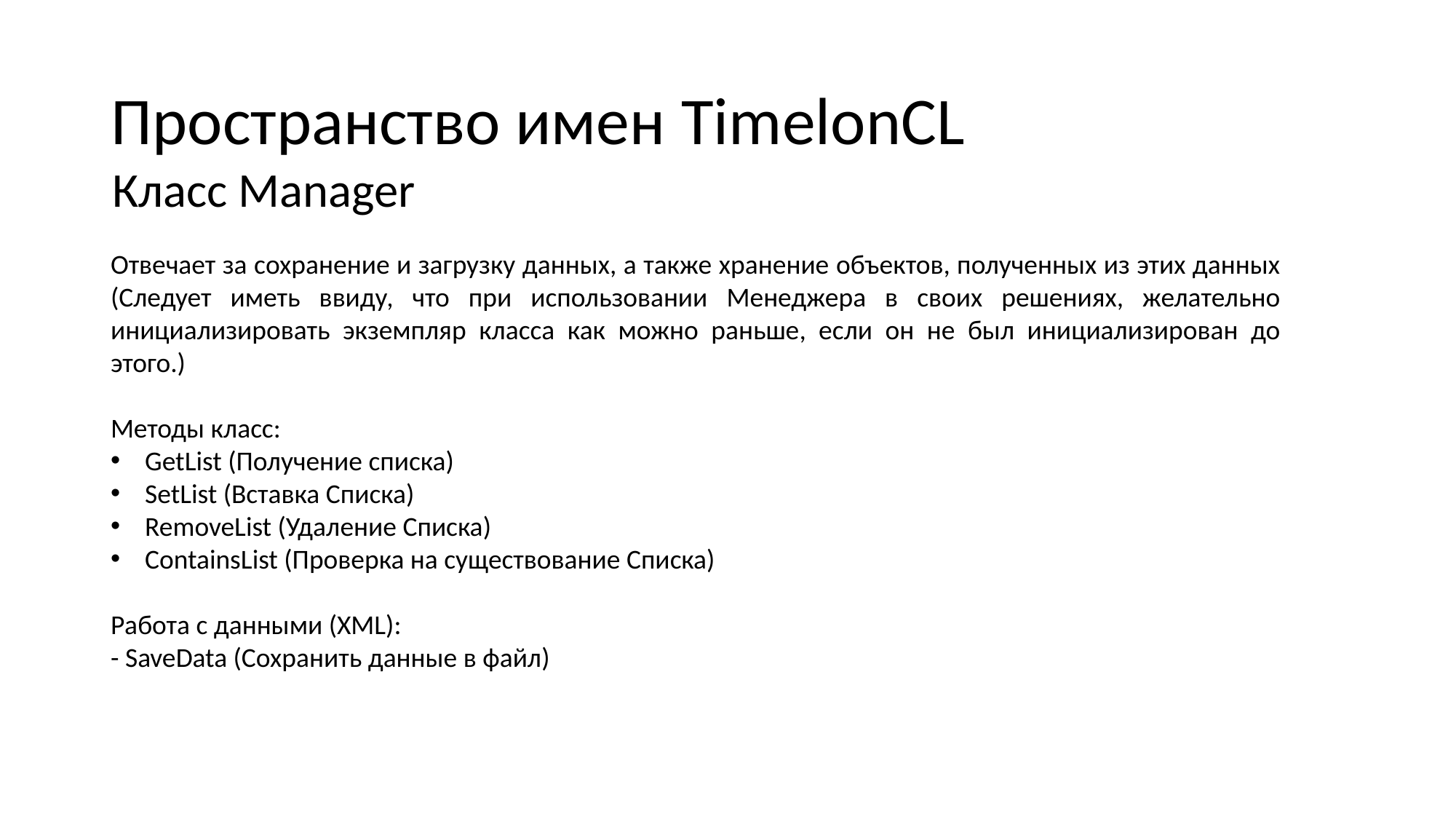

# Пространство имен TimelonCL
Класс Manager
Отвечает за сохранение и загрузку данных, а также хранение объектов, полученных из этих данных (Следует иметь ввиду, что при использовании Менеджера в своих решениях, желательно инициализировать экземпляр класса как можно раньше, если он не был инициализирован до этого.)

Методы класс:
GetList (Получение списка)
SetList (Вставка Списка)
RemoveList (Удаление Списка)
ContainsList (Проверка на существование Списка)

Работа с данными (XML):
- SaveData (Сохранить данные в файл)